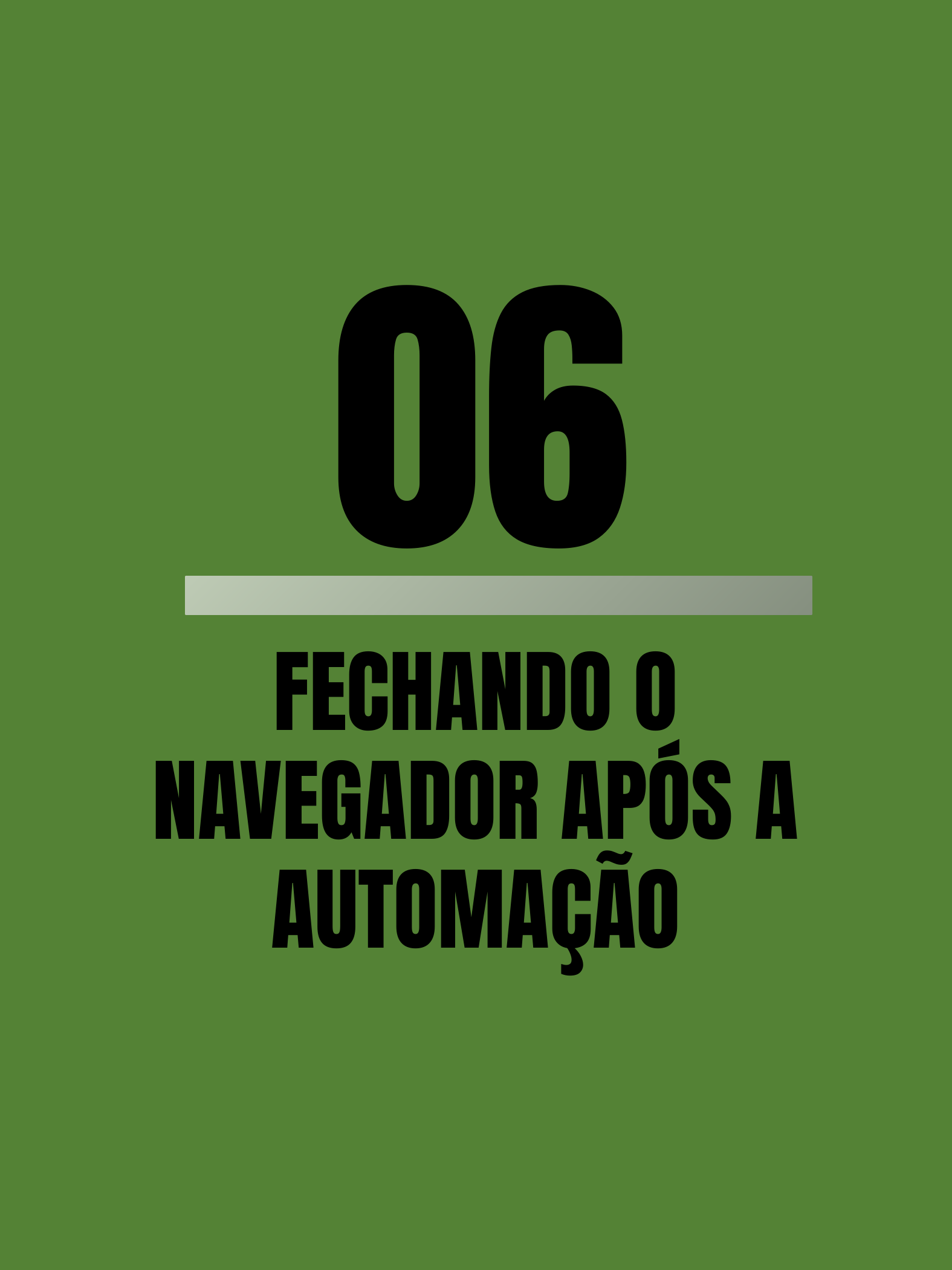

06

FECHANDO O NAVEGADOR APÓS A AUTOMAÇÃO
Selenium em VBA Excel - Islander Almeida
13